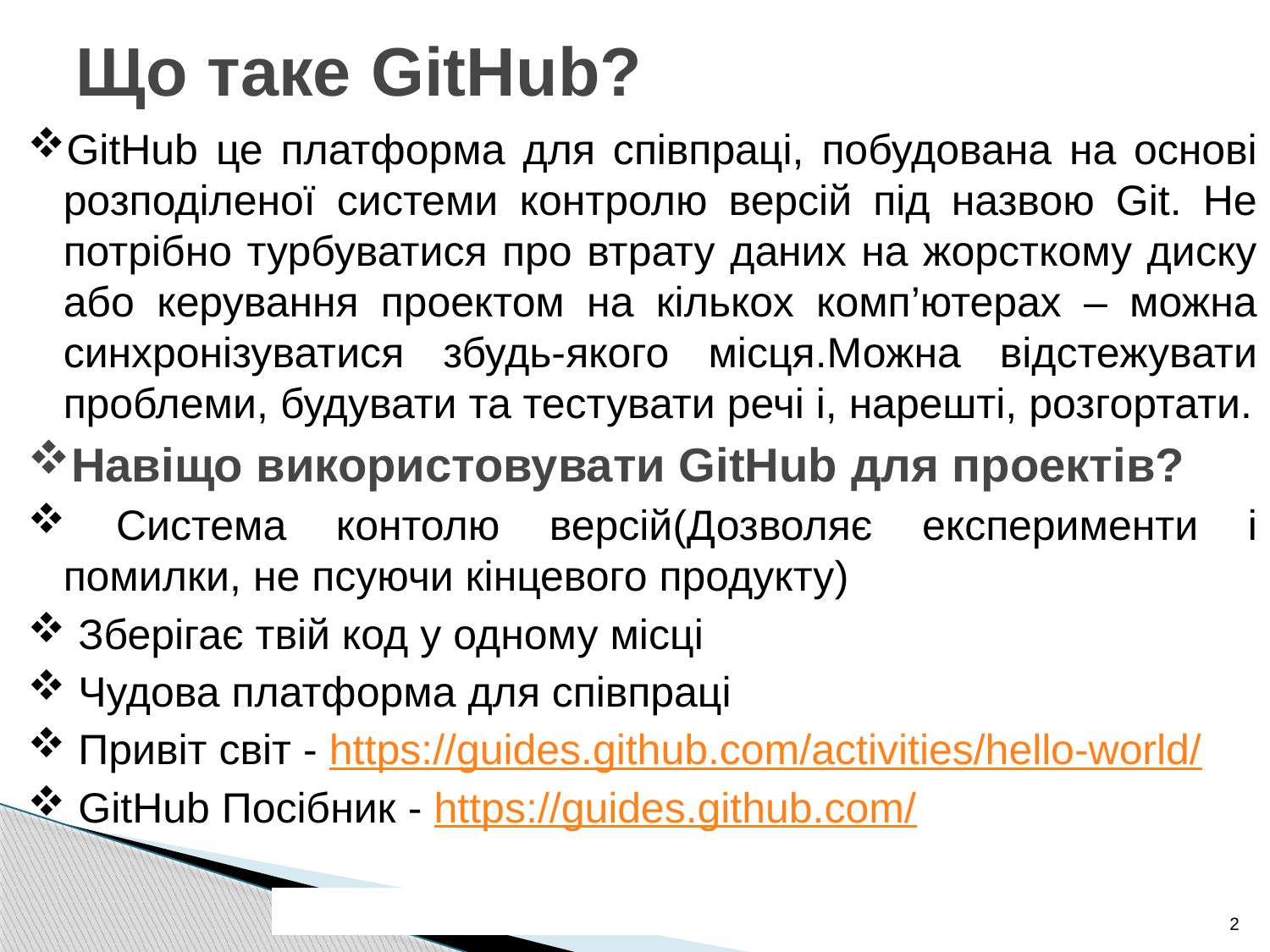

# Що таке GitHub?
GitHub це платформа для співпраці, побудована на основі розподіленої системи контролю версій під назвою Git. Не потрібно турбуватися про втрату даних на жорсткому диску або керування проектом на кількох комп’ютерах – можна синхронізуватися збудь-якого місця.Можна відстежувати проблеми, будувати та тестувати речі і, нарешті, розгортати.
Навіщо використовувати GitHub для проектів?
 Система контолю версій(Дозволяє експерименти і помилки, не псуючи кінцевого продукту)
 Зберігає твій код у одному місці
 Чудова платформа для співпраці
 Привіт світ - https://guides.github.com/activities/hello-world/
 GitHub Посібник - https://guides.github.com/
2